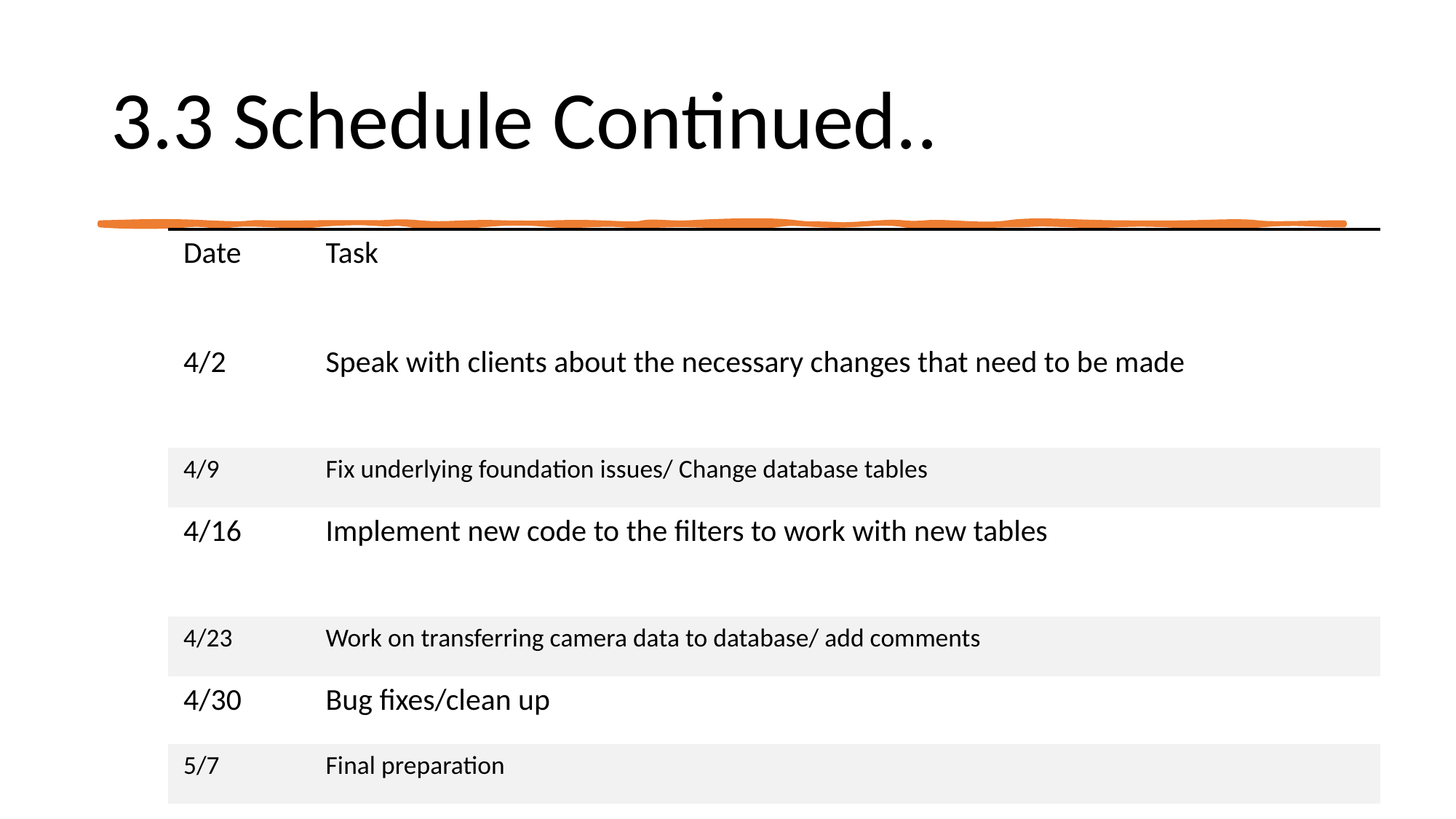

# 3.3 Schedule Continued..

| Date | Task |
| --- | --- |
| 4/2 | Speak with clients about the necessary changes that need to be made |
| 4/9 | Fix underlying foundation issues/ Change database tables |
| 4/16 | Implement new code to the filters to work with new tables |
| 4/23 | Work on transferring camera data to database/ add comments |
| 4/30 | Bug fixes/clean up |
| 5/7 | Final preparation |